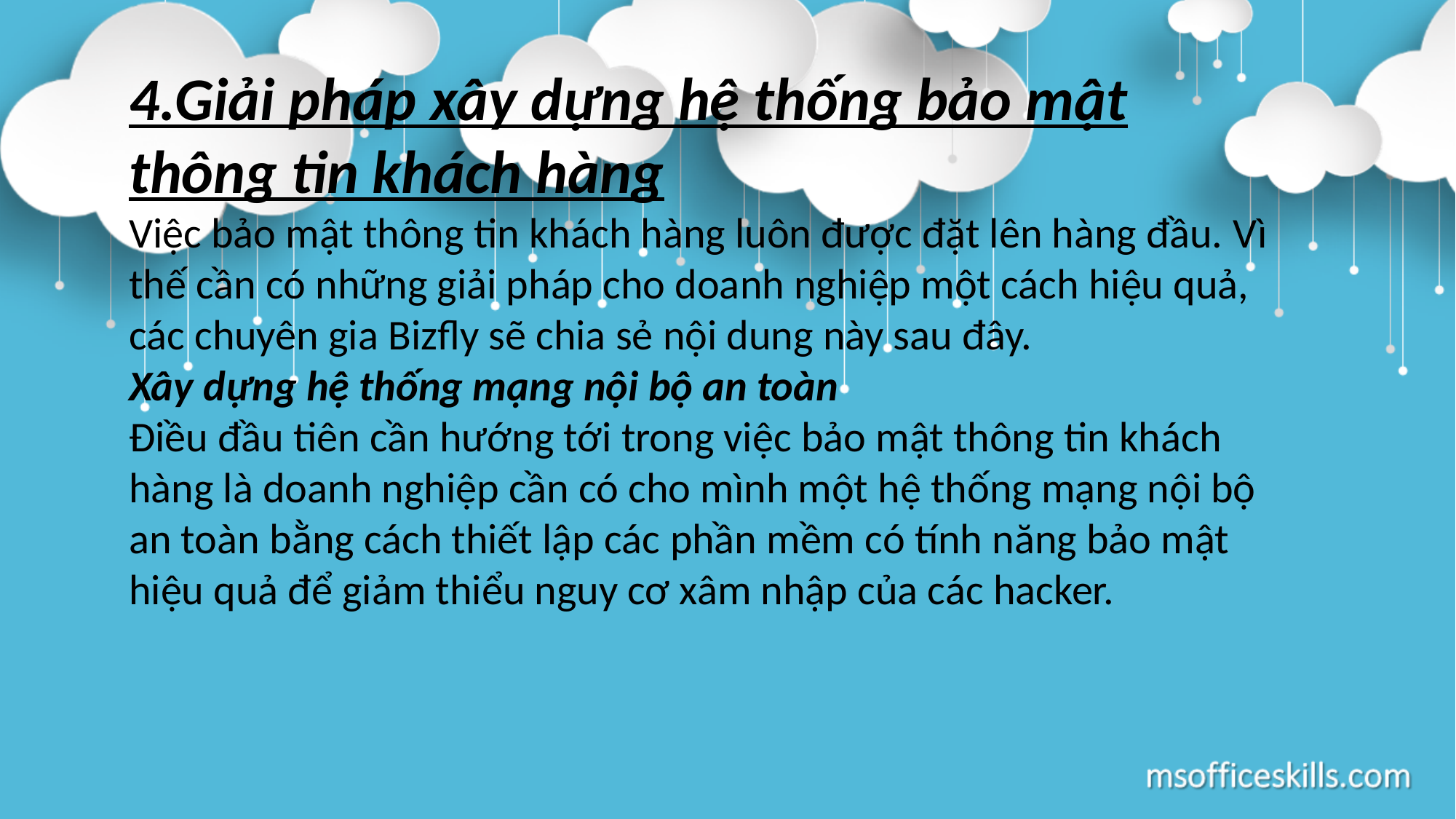

4.Giải pháp xây dựng hệ thống bảo mật thông tin khách hàng
Việc bảo mật thông tin khách hàng luôn được đặt lên hàng đầu. Vì thế cần có những giải pháp cho doanh nghiệp một cách hiệu quả, các chuyên gia Bizfly sẽ chia sẻ nội dung này sau đây.
Xây dựng hệ thống mạng nội bộ an toàn
Điều đầu tiên cần hướng tới trong việc bảo mật thông tin khách hàng là doanh nghiệp cần có cho mình một hệ thống mạng nội bộ an toàn bằng cách thiết lập các phần mềm có tính năng bảo mật hiệu quả để giảm thiểu nguy cơ xâm nhập của các hacker.